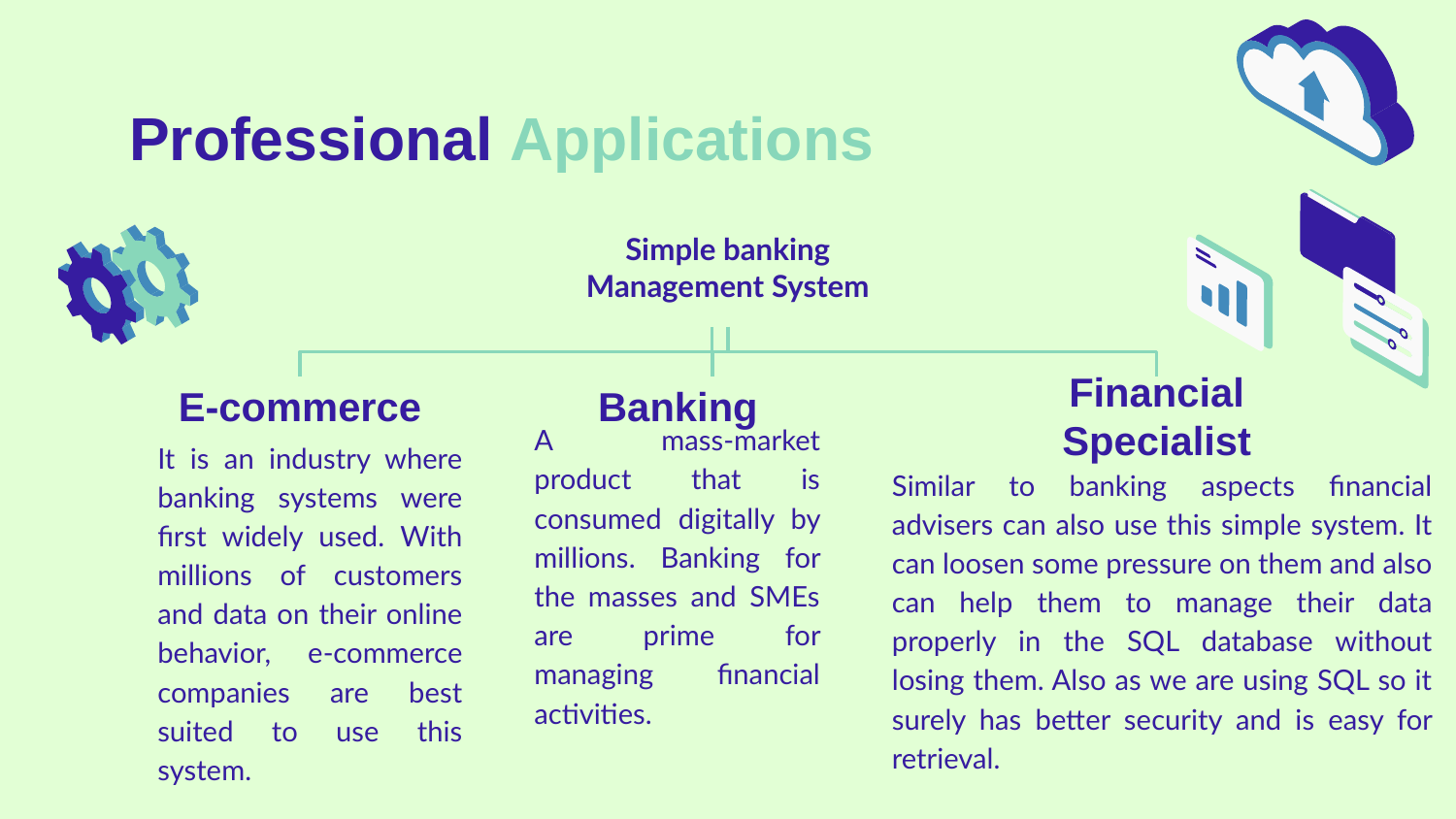

# Professional Applications

Simple banking Management System

E-commerce
Financial Specialist
Banking
A mass-market product that is consumed digitally by millions. Banking for the masses and SMEs are prime for managing financial activities.
It is an industry where banking systems were first widely used. With millions of customers and data on their online behavior, e-commerce companies are best suited to use this system.
Similar to banking aspects financial advisers can also use this simple system. It can loosen some pressure on them and also can help them to manage their data properly in the SQL database without losing them. Also as we are using SQL so it surely has better security and is easy for retrieval.